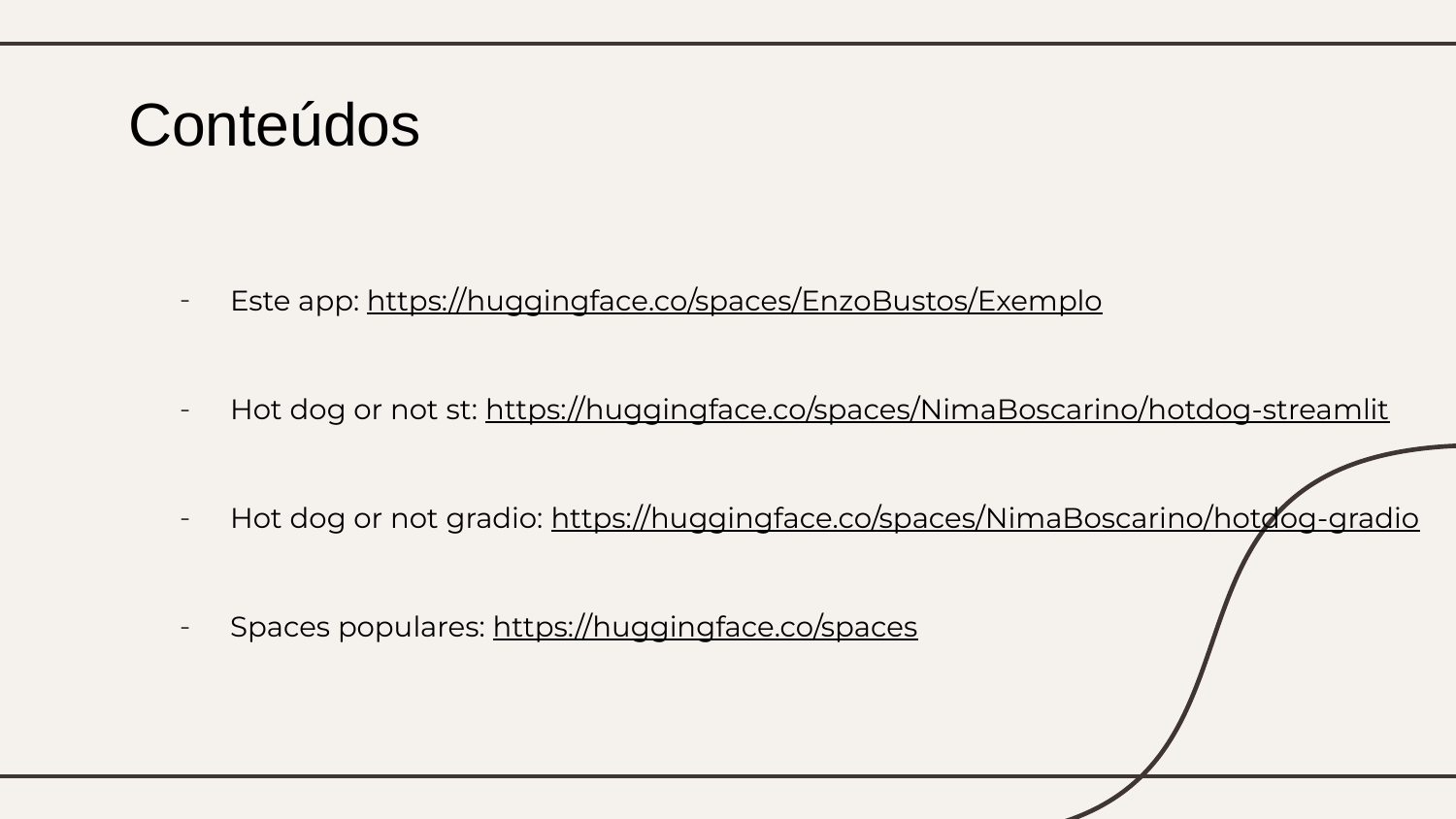

# Conteúdos
Este app: https://huggingface.co/spaces/EnzoBustos/Exemplo

Hot dog or not st: https://huggingface.co/spaces/NimaBoscarino/hotdog-streamlit

Hot dog or not gradio: https://huggingface.co/spaces/NimaBoscarino/hotdog-gradio

Spaces populares: https://huggingface.co/spaces